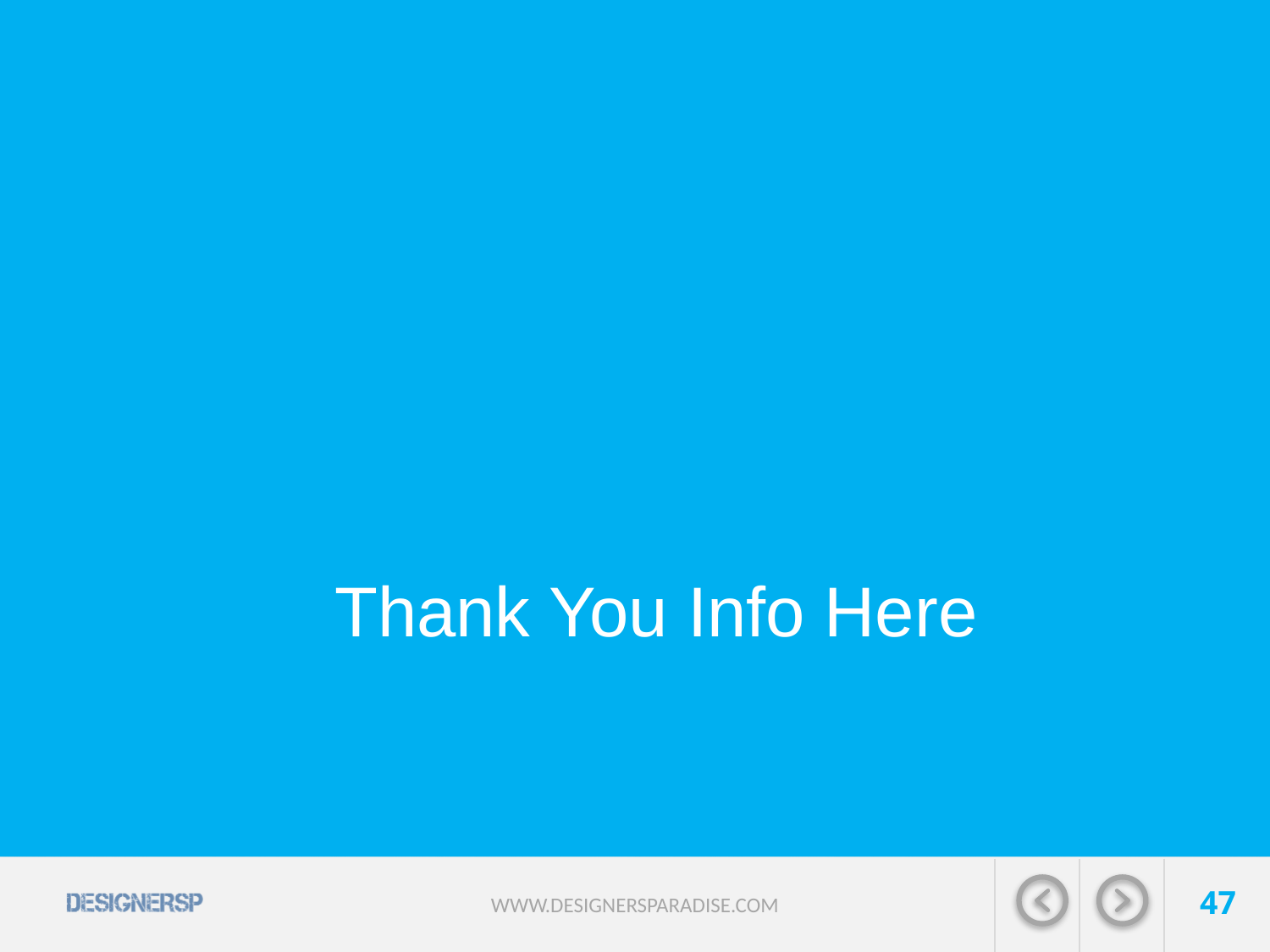

# Thank You Info Here
47
WWW.DESIGNERSPARADISE.COM